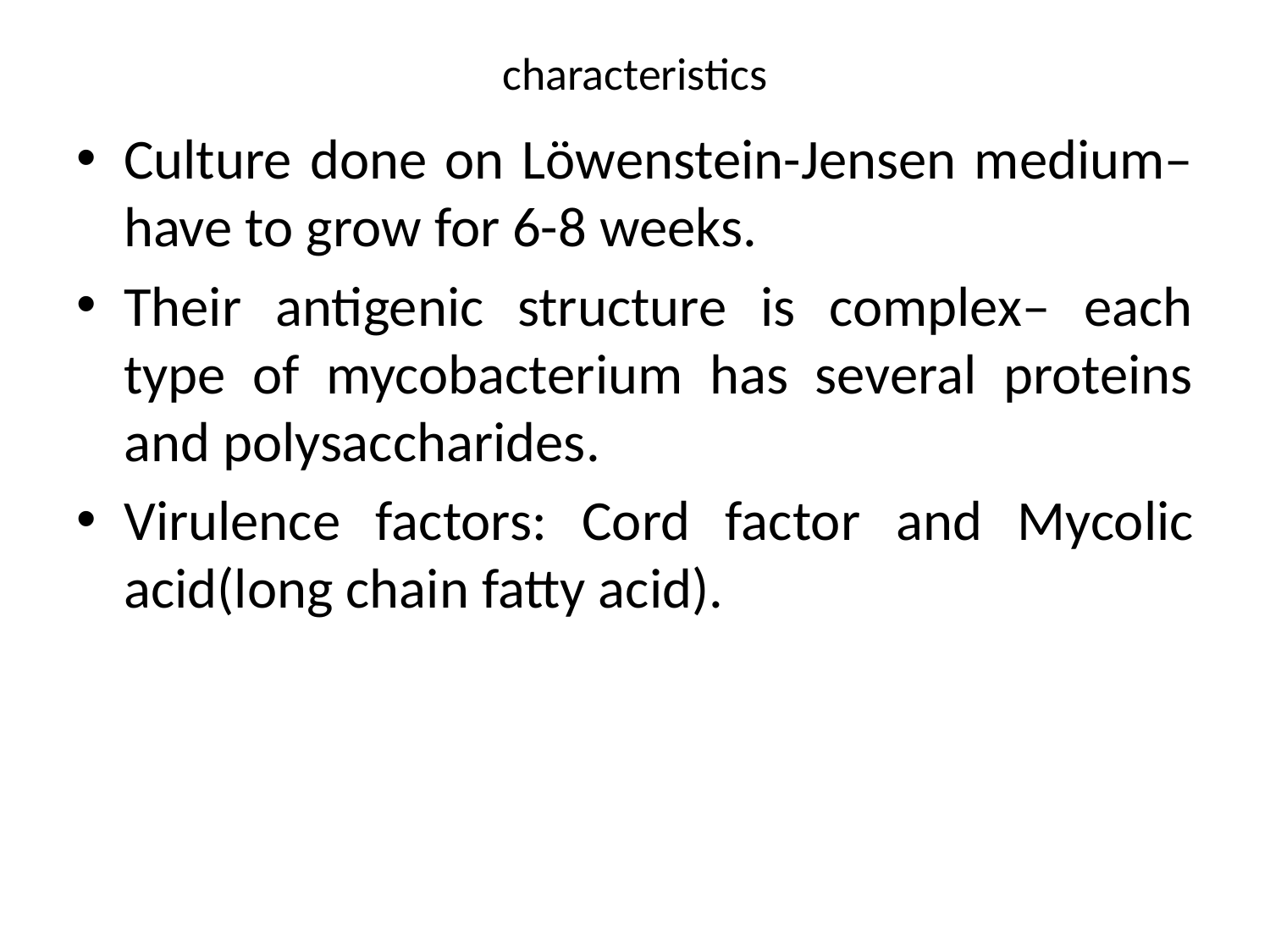

# characteristics
Culture done on Löwenstein-Jensen medium– have to grow for 6-8 weeks.
Their antigenic structure is complex– each type of mycobacterium has several proteins and polysaccharides.
Virulence factors: Cord factor and Mycolic acid(long chain fatty acid).